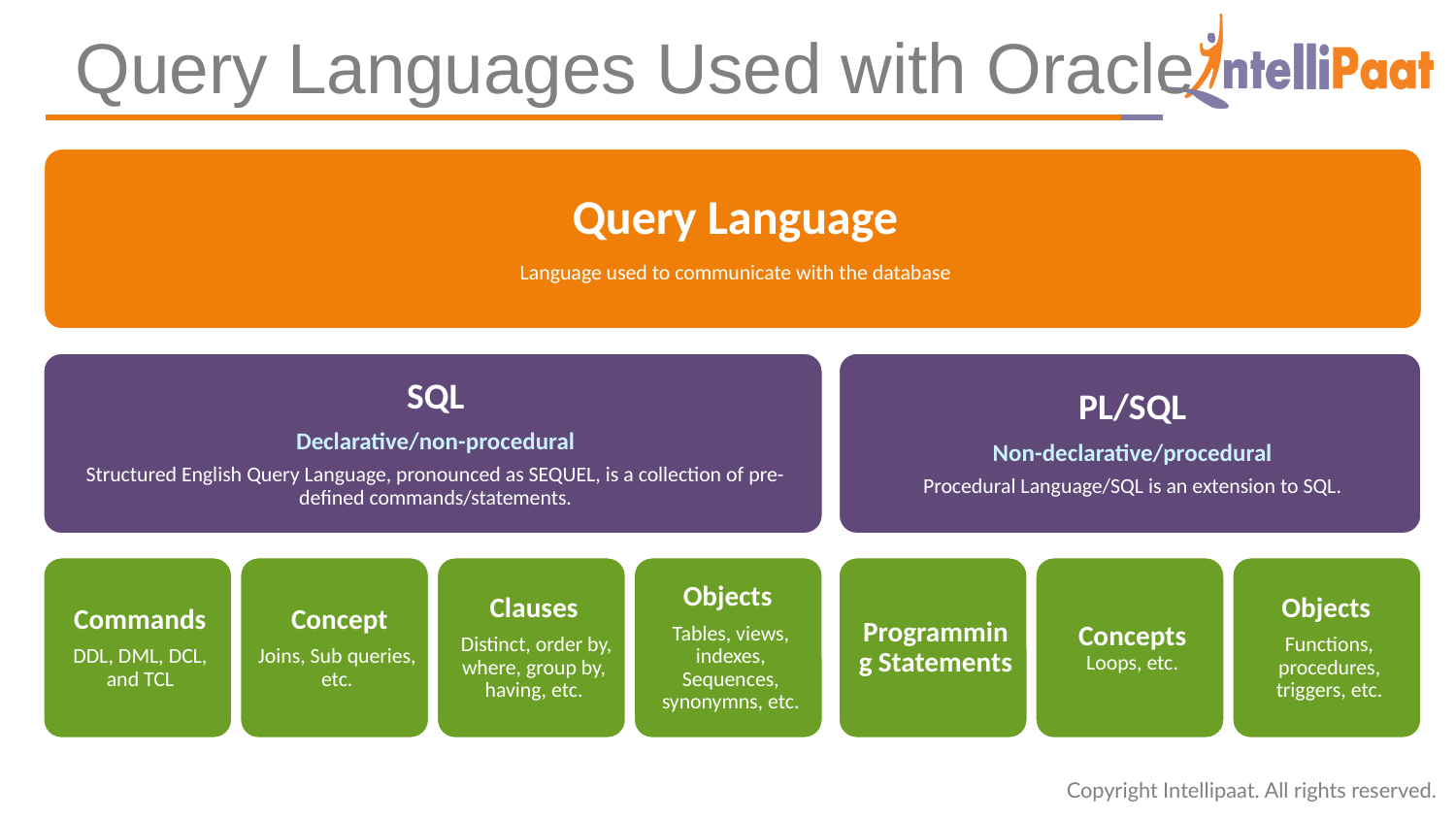

Query Languages Used with Oracle
Query Language
Language used to communicate with the database
SQL
Declarative/non-procedural
Structured English Query Language, pronounced as SEQUEL, is a collection of pre-defined commands/statements.
Commands
DDL, DML, DCL, and TCL
 Concept
Joins, Sub queries, etc.
Clauses
 Distinct, order by, where, group by, having, etc.
Objects
Tables, views, indexes, Sequences, synonymns, etc.
PL/SQL
Non-declarative/procedural
Procedural Language/SQL is an extension to SQL.
Programming Statements
Concepts Loops, etc.
Objects
Functions, procedures, triggers, etc.